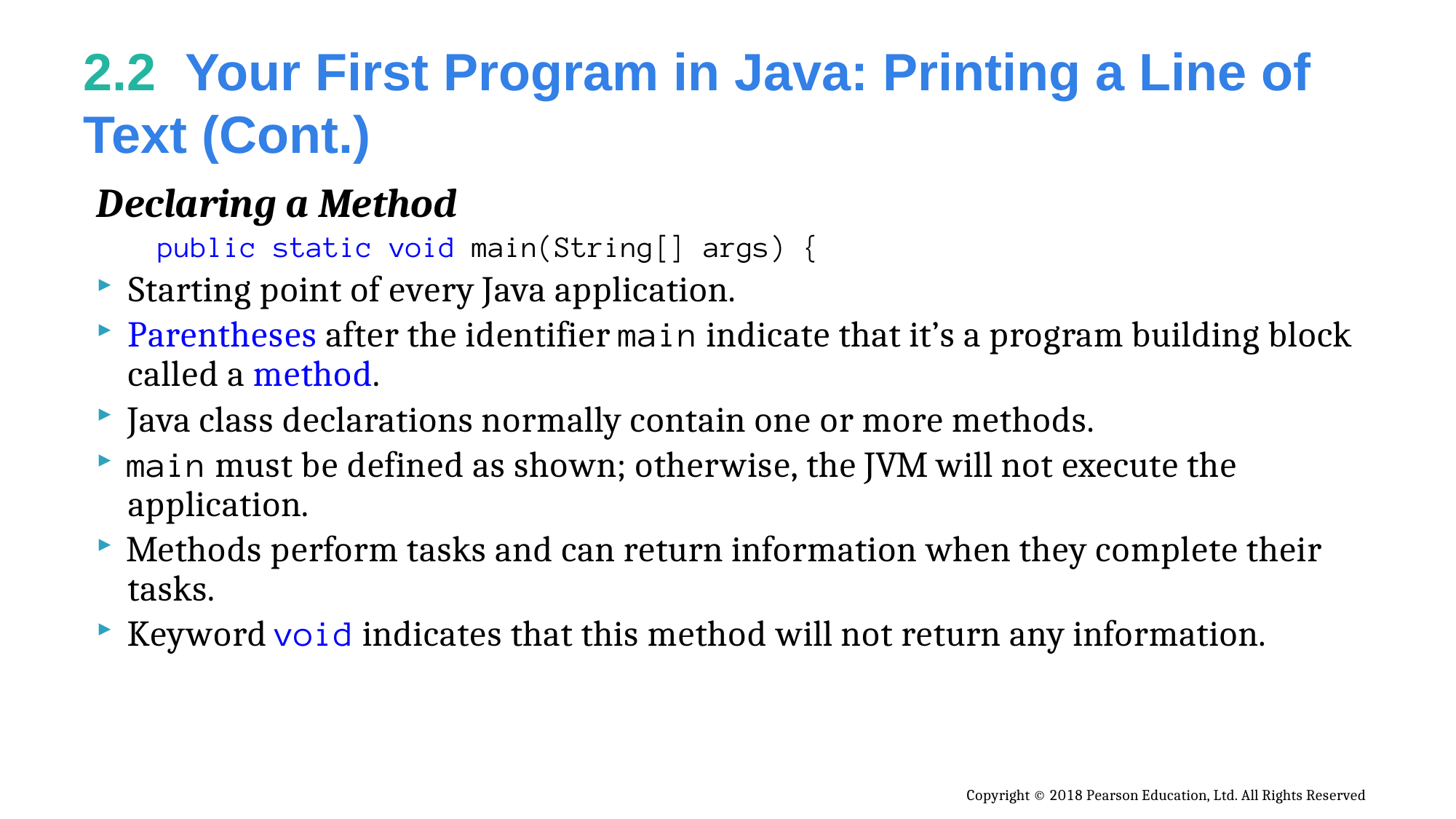

# 2.2  Your First Program in Java: Printing a Line of Text (Cont.)
Declaring a Method
	public static void main(String[] args) {
Starting point of every Java application.
Parentheses after the identifier main indicate that it’s a program building block called a method.
Java class declarations normally contain one or more methods.
main must be defined as shown; otherwise, the JVM will not execute the application.
Methods perform tasks and can return information when they complete their tasks.
Keyword void indicates that this method will not return any information.
Copyright © 2018 Pearson Education, Ltd. All Rights Reserved